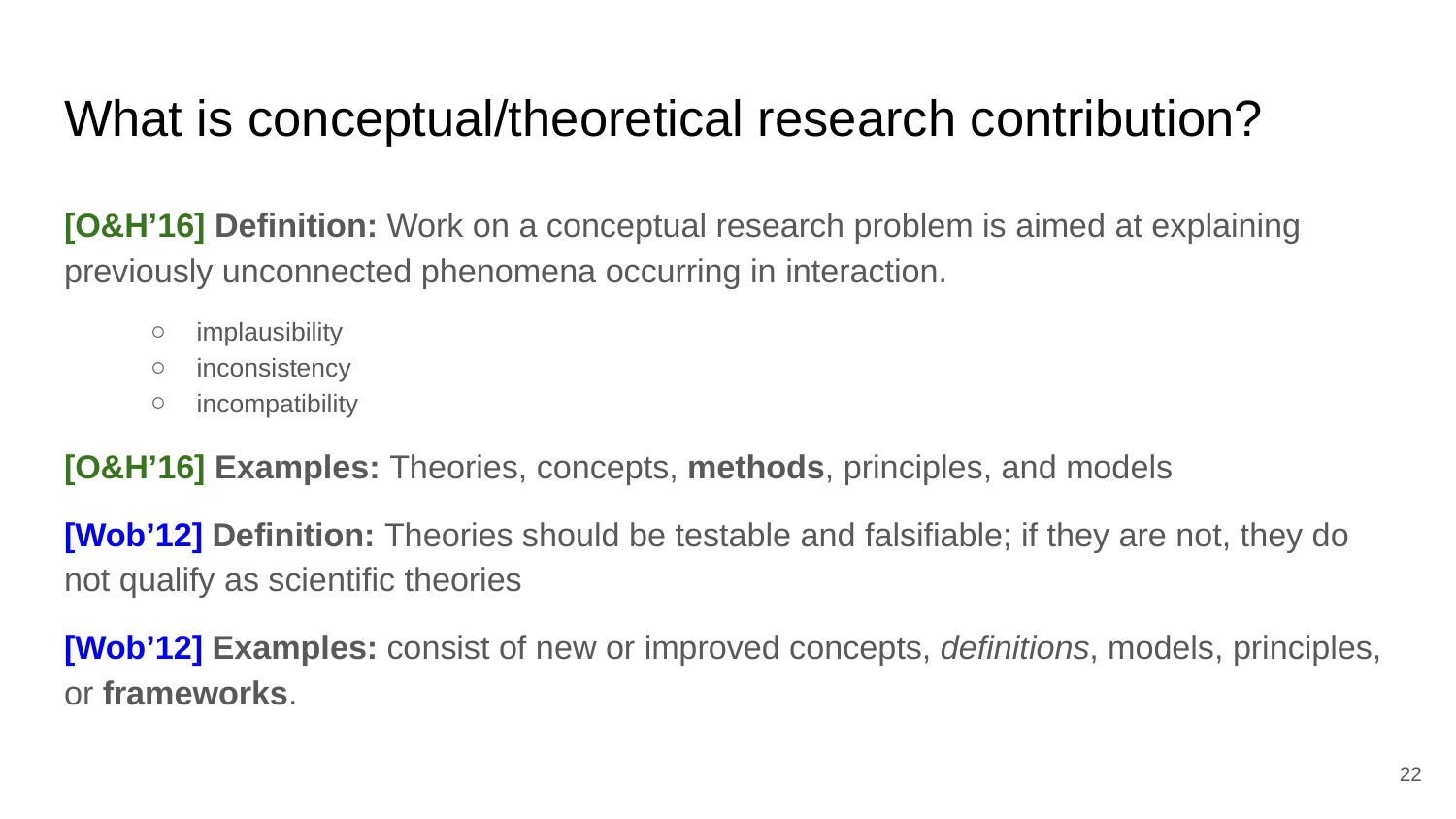

# What is conceptual/theoretical research contribution?
[O&H’16] Definition: Work on a conceptual research problem is aimed at explaining previously unconnected phenomena occurring in interaction.
implausibility
inconsistency
incompatibility
[O&H’16] Examples: Theories, concepts, methods, principles, and models
[Wob’12] Definition: Theories should be testable and falsifiable; if they are not, they do not qualify as scientific theories
[Wob’12] Examples: consist of new or improved concepts, definitions, models, principles, or frameworks.
22